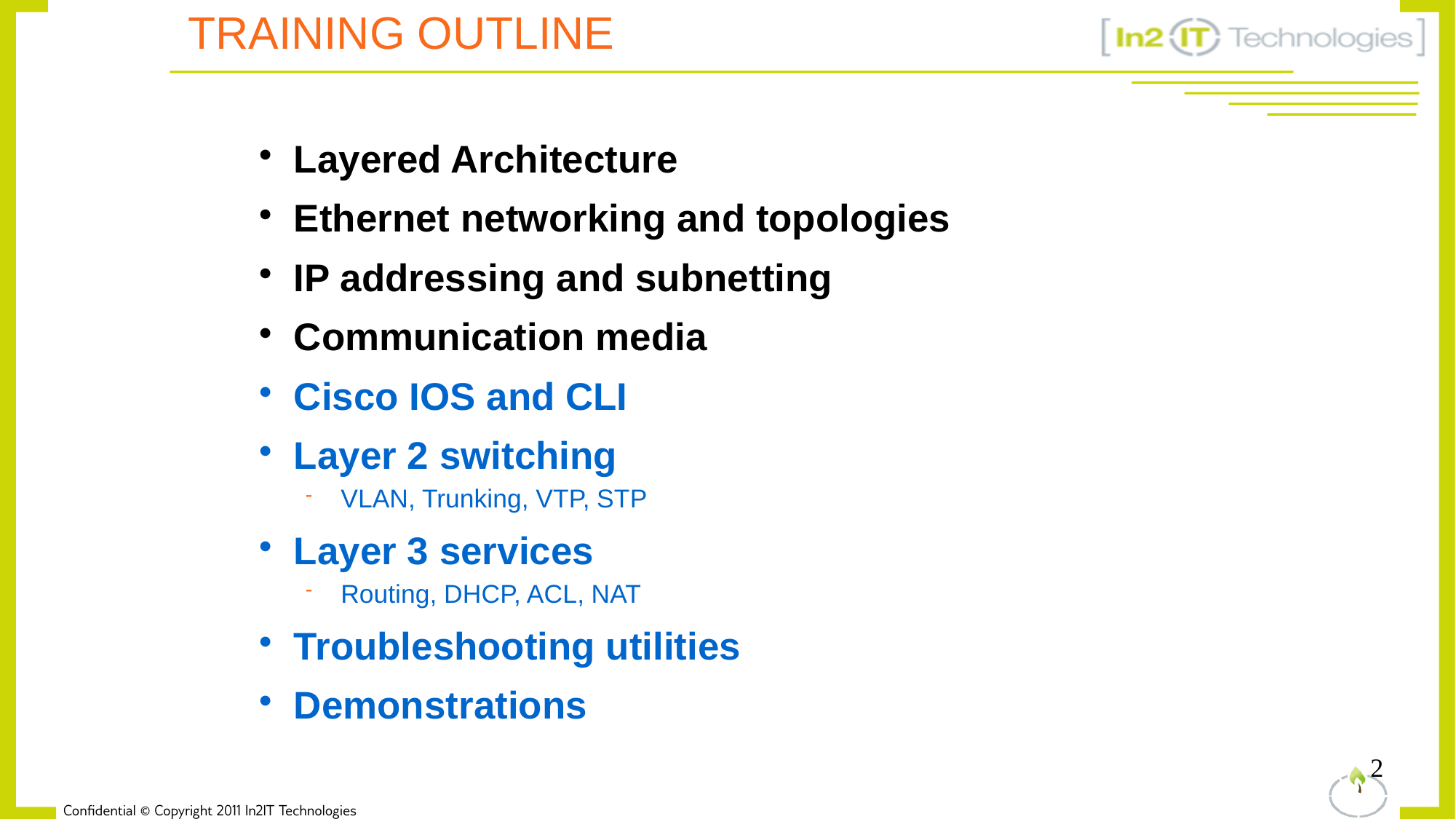

# Training outline
Layered Architecture
Ethernet networking and topologies
IP addressing and subnetting
Communication media
Cisco IOS and CLI
Layer 2 switching
VLAN, Trunking, VTP, STP
Layer 3 services
Routing, DHCP, ACL, NAT
Troubleshooting utilities
Demonstrations
2